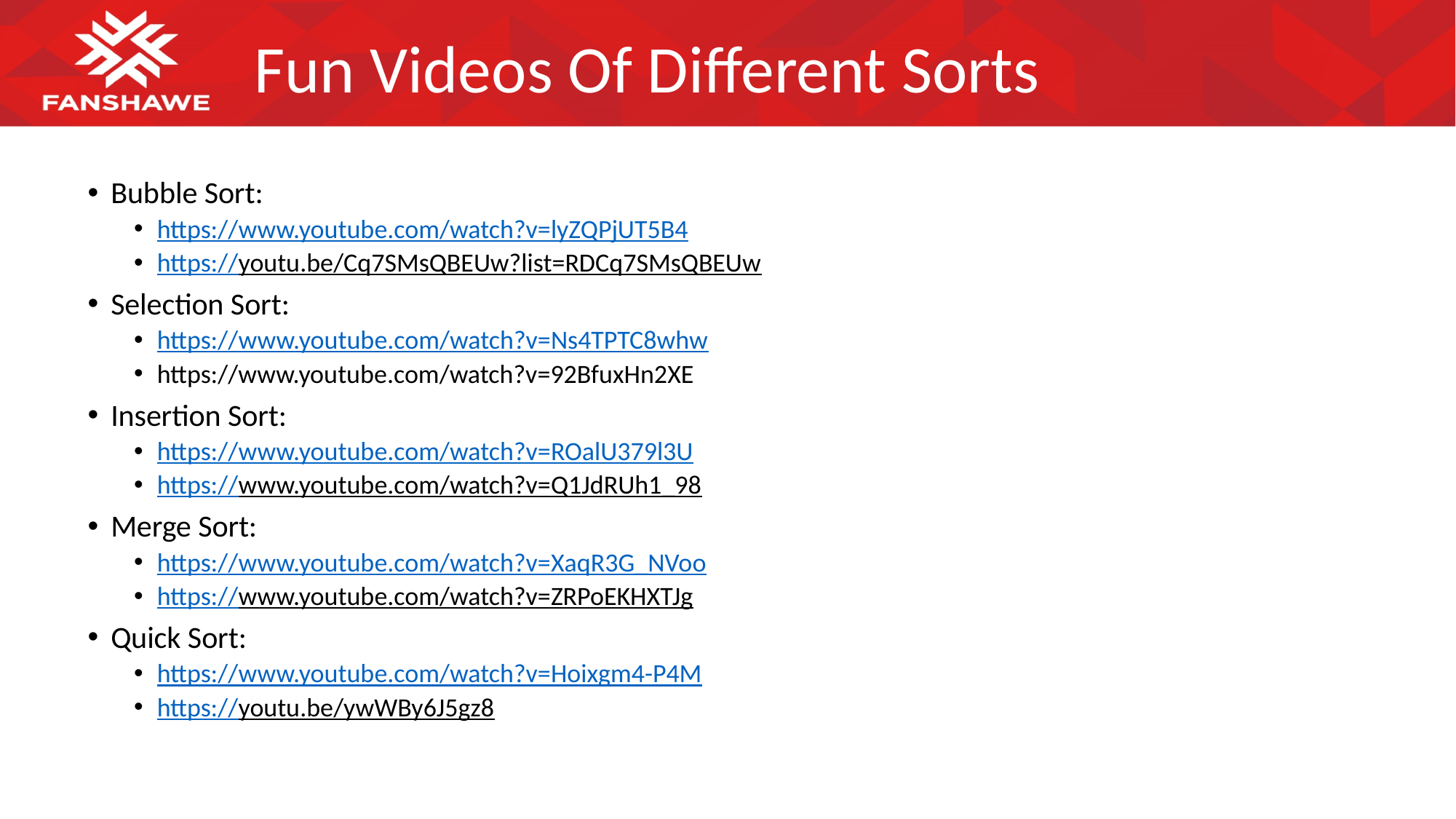

# Fun Videos Of Different Sorts
Bubble Sort:
https://www.youtube.com/watch?v=lyZQPjUT5B4
https://youtu.be/Cq7SMsQBEUw?list=RDCq7SMsQBEUw
Selection Sort:
https://www.youtube.com/watch?v=Ns4TPTC8whw
https://www.youtube.com/watch?v=92BfuxHn2XE
Insertion Sort:
https://www.youtube.com/watch?v=ROalU379l3U
https://www.youtube.com/watch?v=Q1JdRUh1_98
Merge Sort:
https://www.youtube.com/watch?v=XaqR3G_NVoo
https://www.youtube.com/watch?v=ZRPoEKHXTJg
Quick Sort:
https://www.youtube.com/watch?v=Hoixgm4-P4M
https://youtu.be/ywWBy6J5gz8